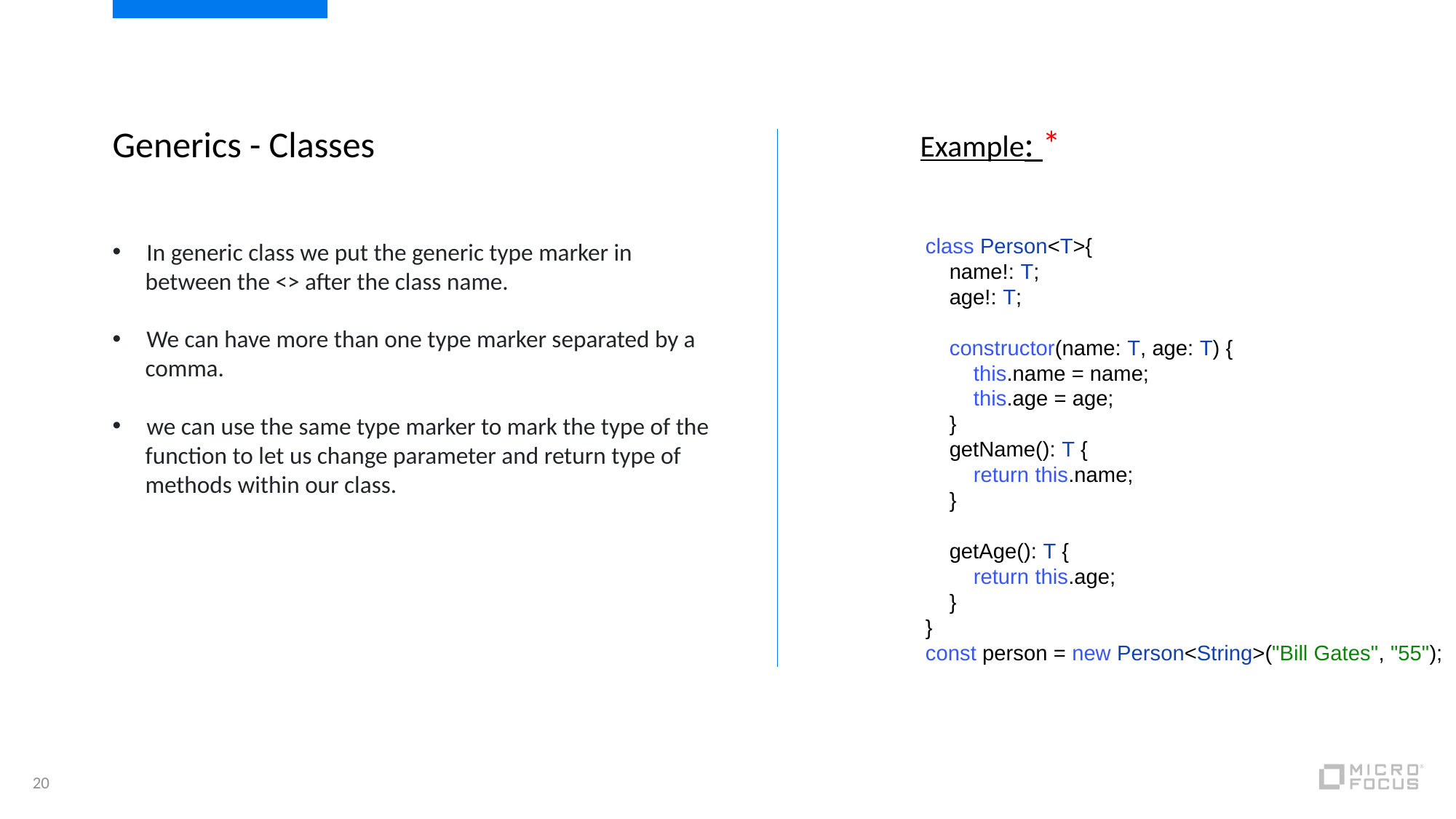

Generics - Classes

Example: *

In generic class we put the generic type marker in
      between the <> after the class name.

We can have more than one type marker separated by a
      comma.

we can use the same type marker to mark the type of the
      function to let us change parameter and return type of
      methods within our class.

class Person<T>{
    name!: T;
    age!: T;
    constructor(name: T, age: T) {
        this.name = name;
        this.age = age;
    }
    getName(): T {
        return this.name;
    }
    getAge(): T {
        return this.age;
    }
}
const person = new Person<String>("Bill Gates", "55");

20